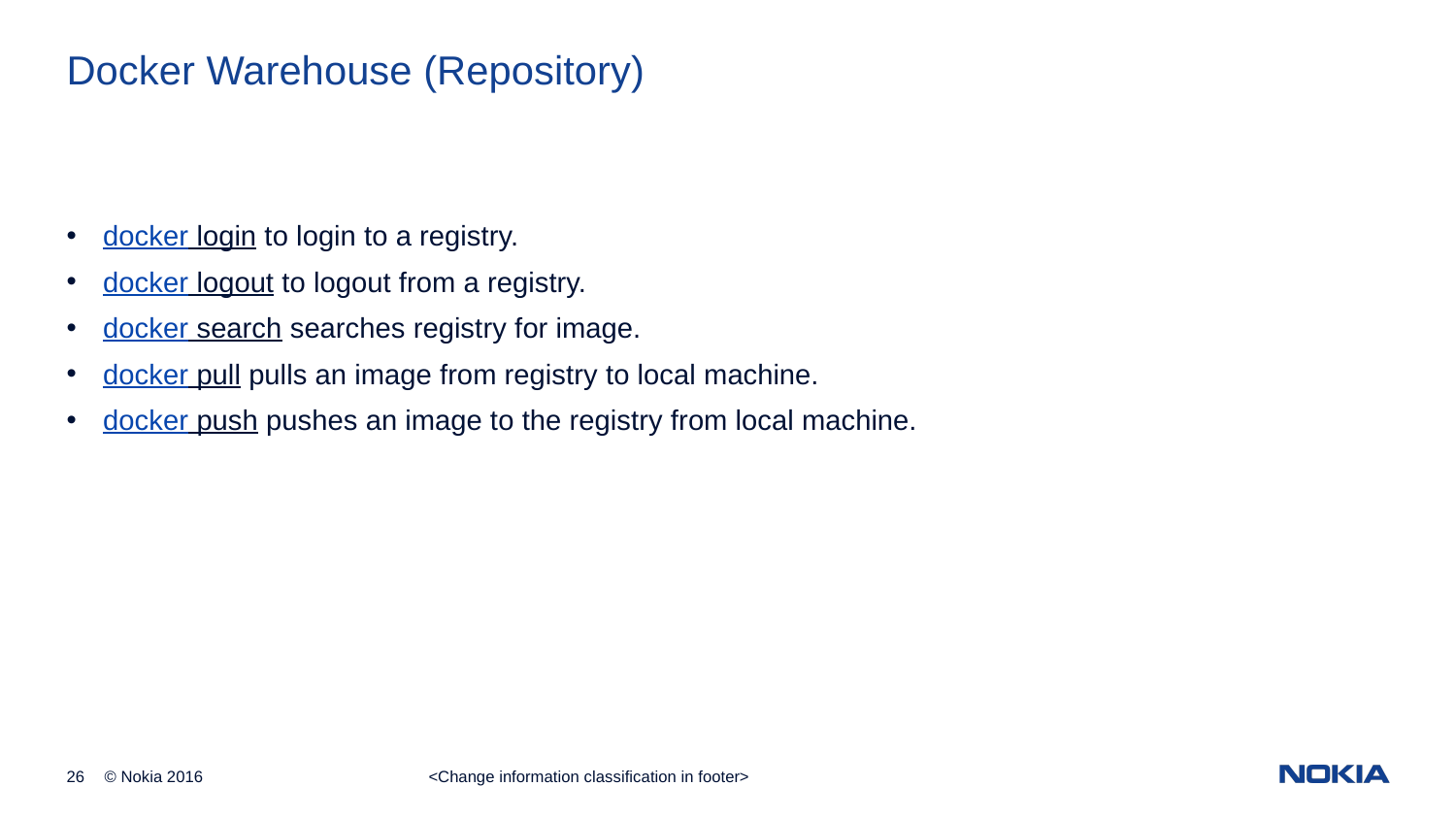

# Docker Warehouse (Repository)

docker login to login to a registry.
docker logout to logout from a registry.
docker search searches registry for image.
docker pull pulls an image from registry to local machine.
docker push pushes an image to the registry from local machine.

<Change information classification in footer>